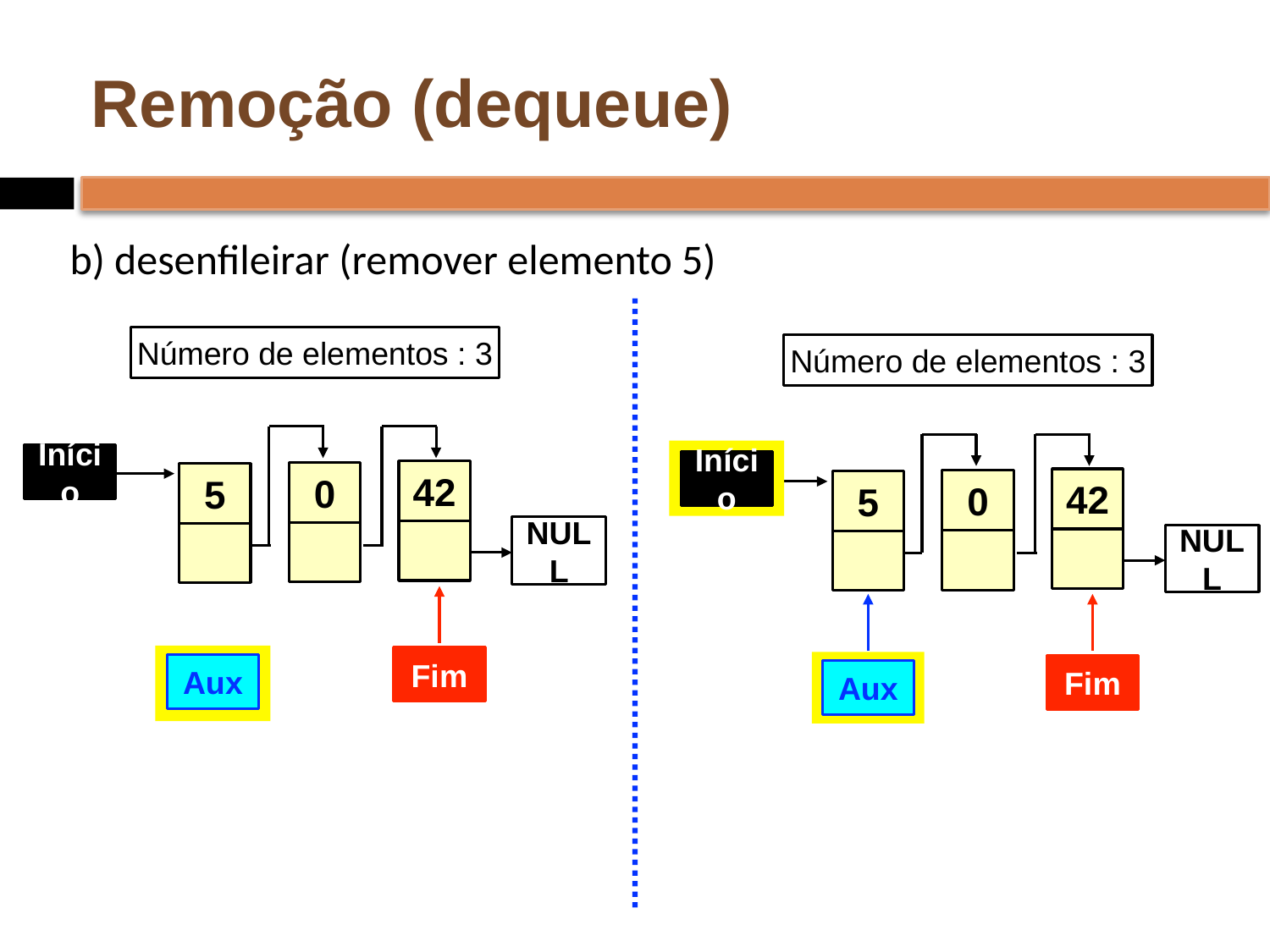

# Remoção (dequeue)
b) desenfileirar (remover elemento 5)

Número de elementos : 3
Número de elementos : 3

Início
Início
42
0
5
42
0
5

NULL

NULL

Fim

Aux
Fim
Aux
35